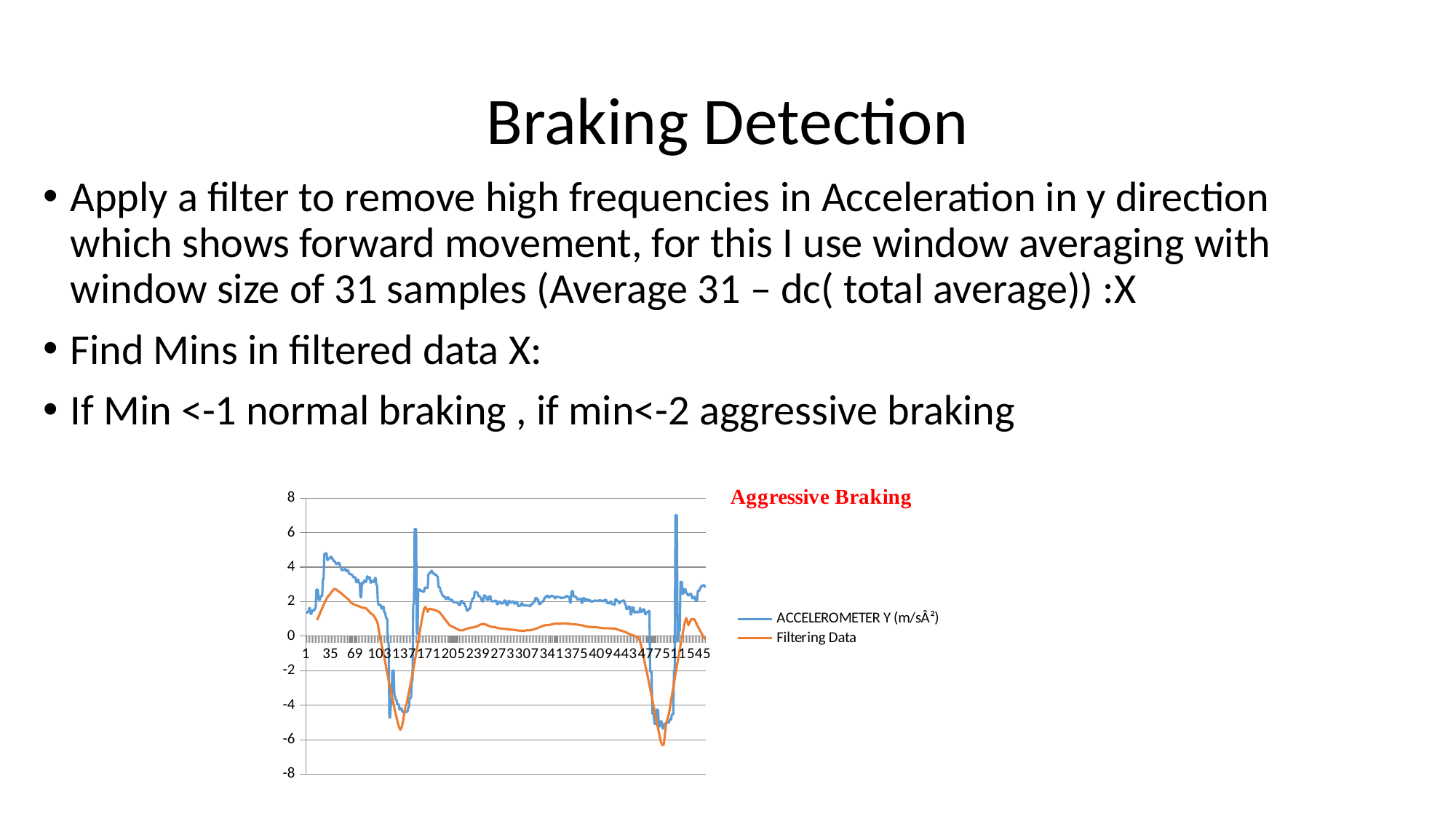

# Braking Detection
Apply a filter to remove high frequencies in Acceleration in y direction which shows forward movement, for this I use window averaging with window size of 31 samples (Average 31 – dc( total average)) :X
Find Mins in filtered data X:
If Min <-1 normal braking , if min<-2 aggressive braking

### Chart

| Category | ACCELEROMETER Y (m/sÂ²) | Filtering Data |
|---|---|---|